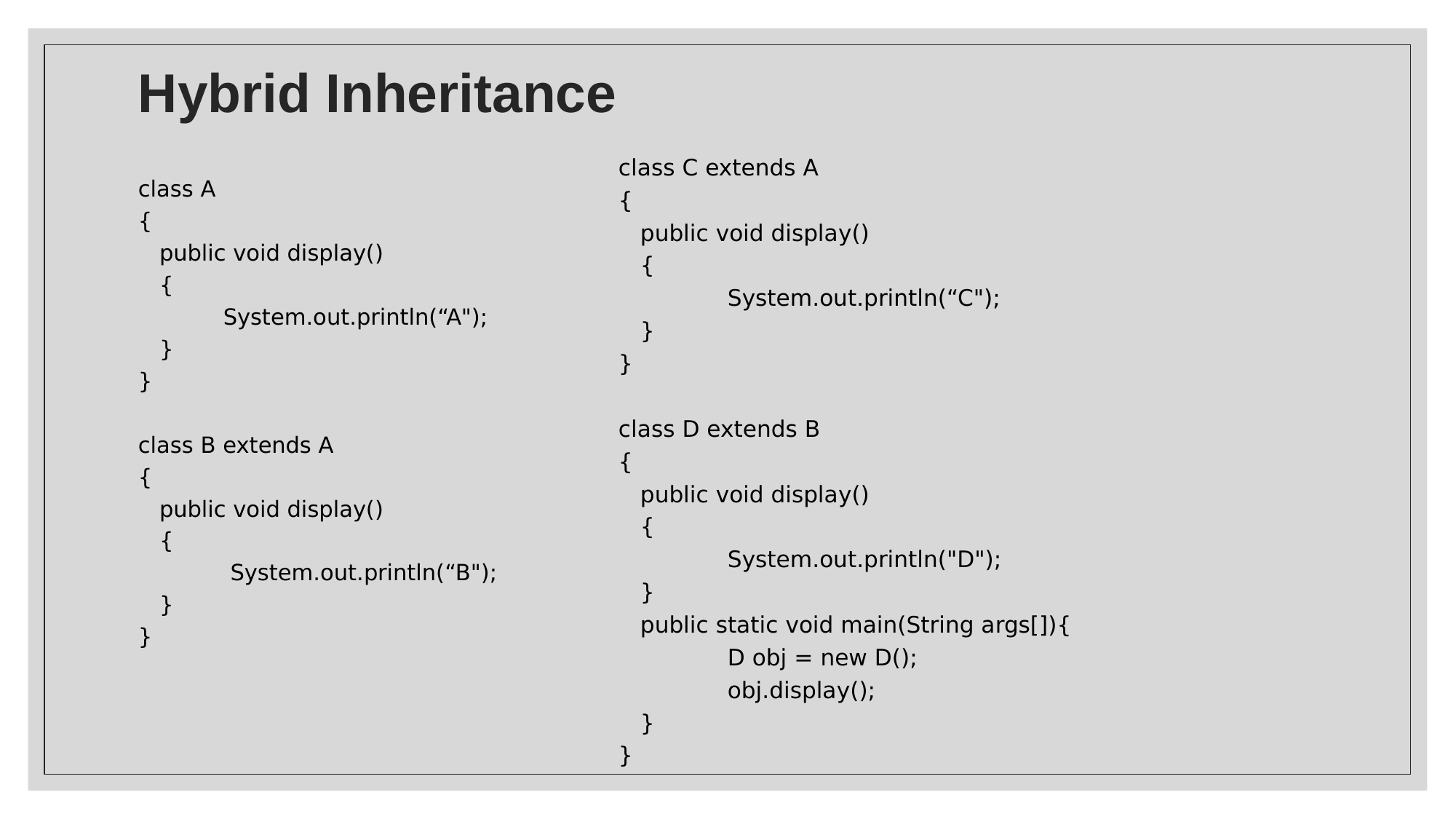

# Hybrid Inheritance
class C extends A
{
   public void display()
   {
	System.out.println(“C");
   }
}

class D extends B
{
   public void display()
   {
	System.out.println("D");
   }
   public static void main(String args[]){
	D obj = new D();
	obj.display();
   }
}
class A
{
   public void display()
   {
            System.out.println(“A");
   }
}

class B extends A
{
   public void display()
   {
             System.out.println(“B");
   }
}